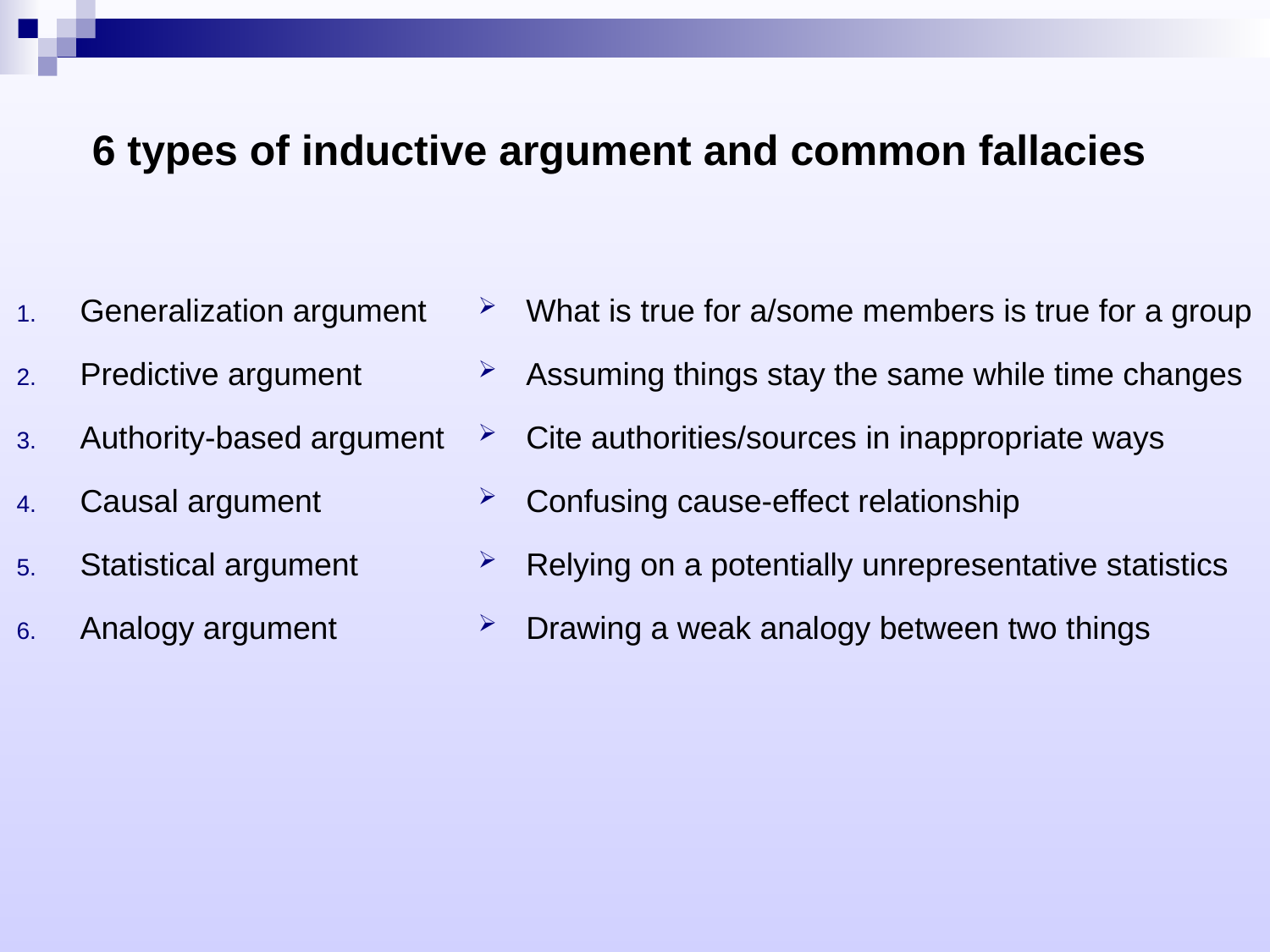

6 types of inductive argument and common fallacies
Generalization argument
Predictive argument
Authority-based argument
Causal argument
Statistical argument
Analogy argument
What is true for a/some members is true for a group
Assuming things stay the same while time changes
Cite authorities/sources in inappropriate ways
Confusing cause-effect relationship
Relying on a potentially unrepresentative statistics
Drawing a weak analogy between two things